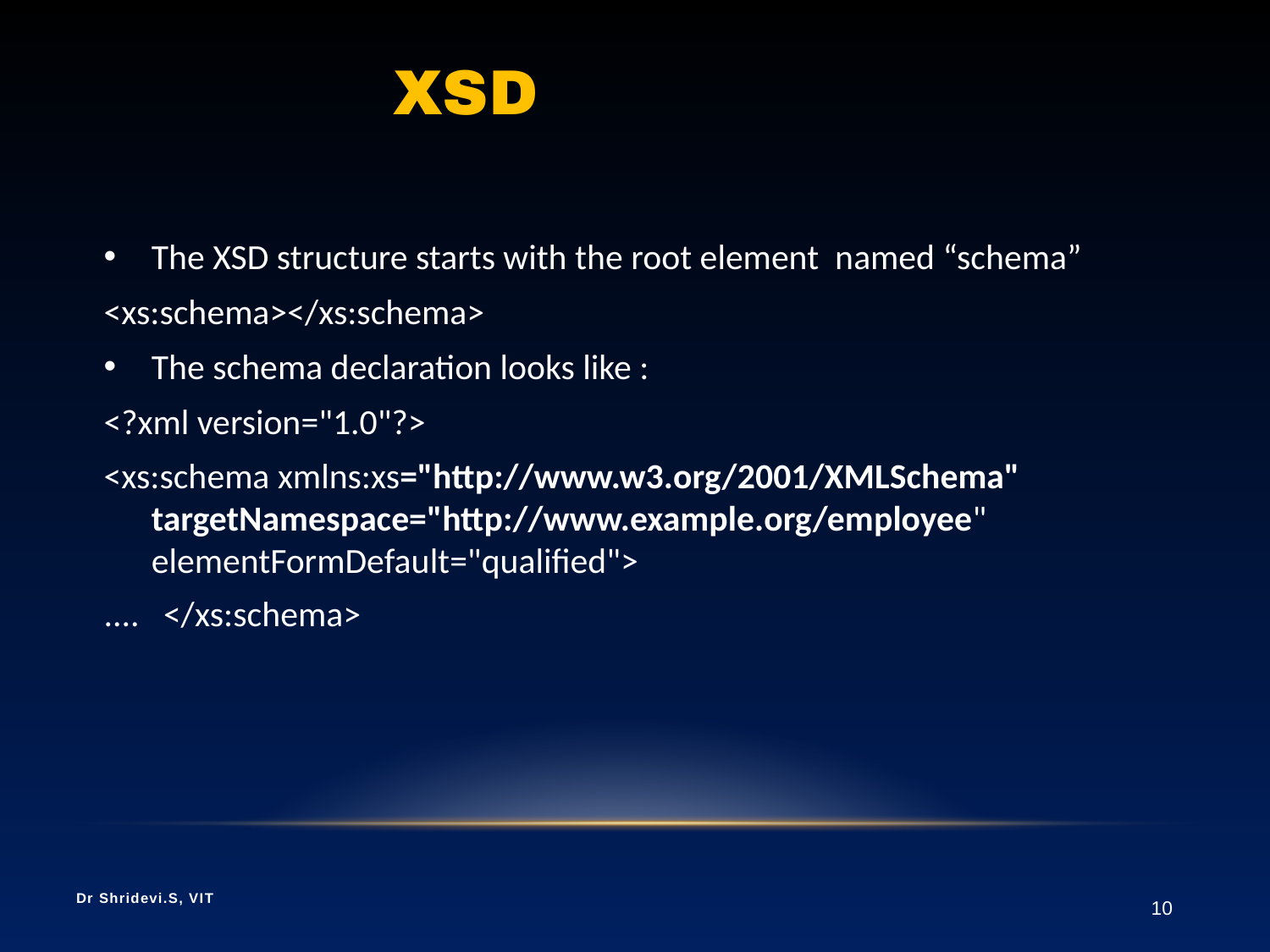

# XSD
The XSD structure starts with the root element  named “schema”
<xs:schema></xs:schema>
The schema declaration looks like :
<?xml version="1.0"?>
<xs:schema xmlns:xs="http://www.w3.org/2001/XMLSchema"  targetNamespace="http://www.example.org/employee"  elementFormDefault="qualified">
....   </xs:schema>
Dr Shridevi.S, VIT
10